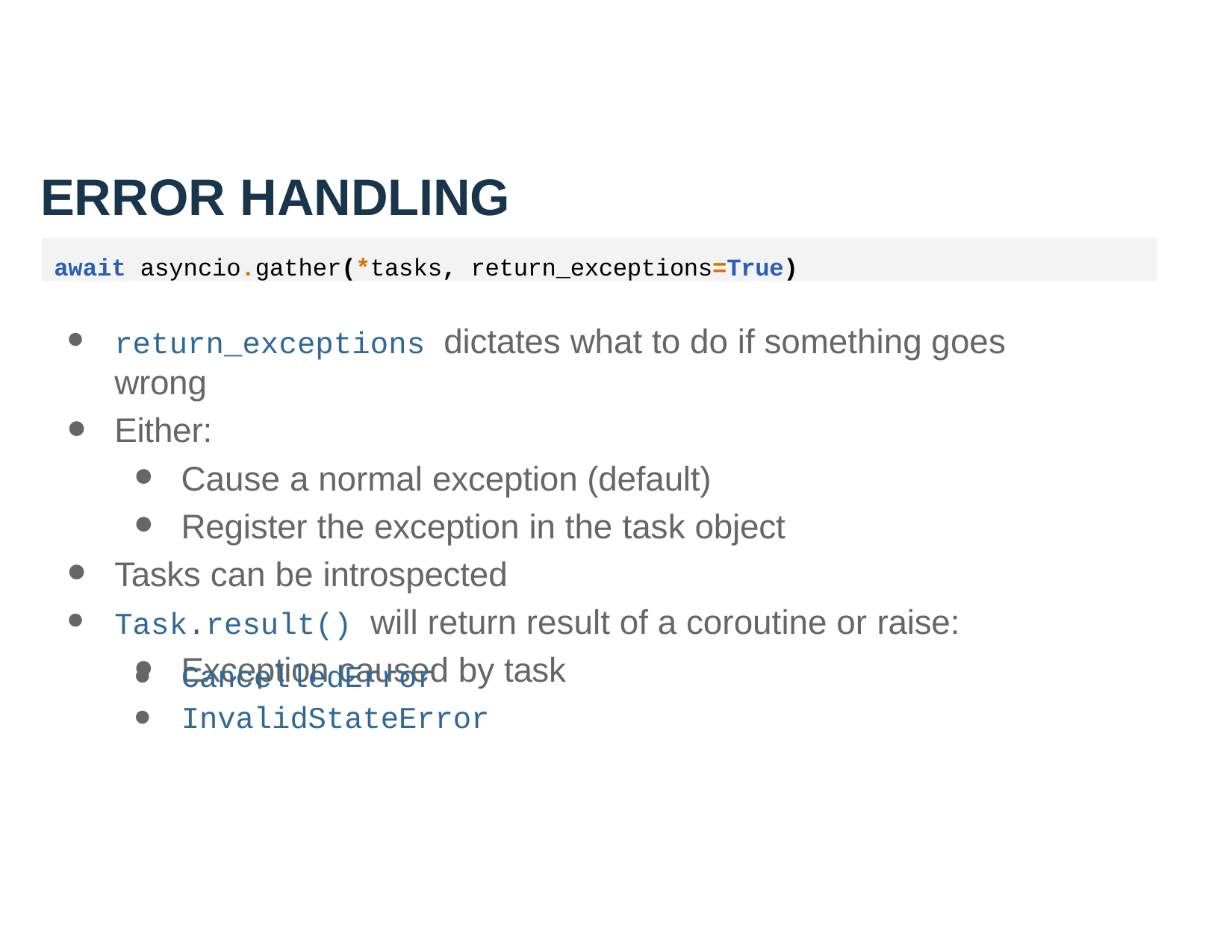

# ERROR HANDLING
await asyncio.gather(*tasks, return_exceptions=True)
return_exceptions dictates what to do if something goes wrong
Either:
Cause a normal exception (default)
Register the exception in the task object
Tasks can be introspected
Task.result() will return result of a coroutine or raise:
Exception caused by task
●
●
CancelledError InvalidStateError